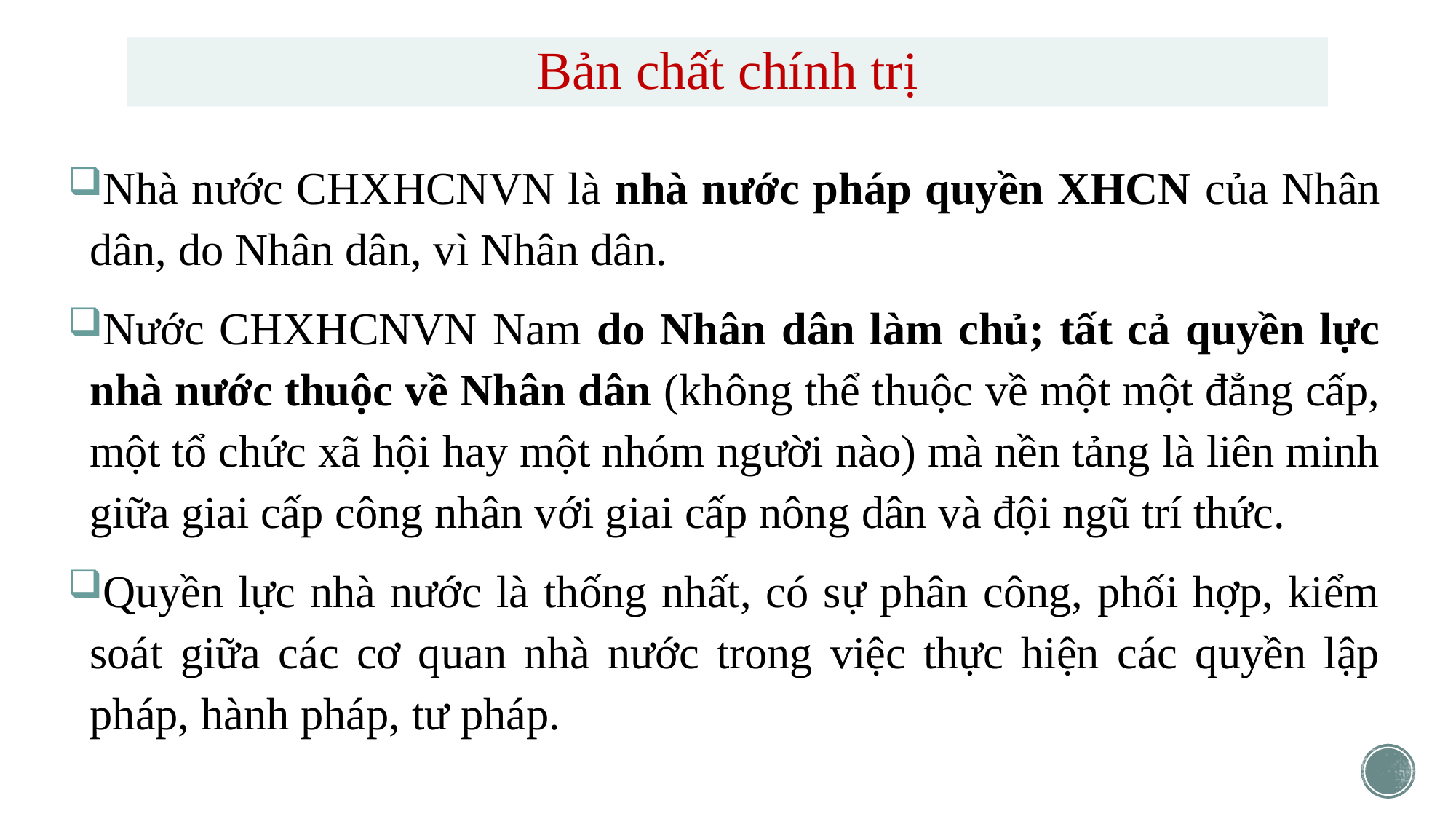

# Bản chất chính trị
Nhà nước CHXHCNVN là nhà nước pháp quyền XHCN của Nhân dân, do Nhân dân, vì Nhân dân.
Nước CHXHCNVN Nam do Nhân dân làm chủ; tất cả quyền lực nhà nước thuộc về Nhân dân (không thể thuộc về một một đẳng cấp, một tổ chức xã hội hay một nhóm người nào) mà nền tảng là liên minh giữa giai cấp công nhân với giai cấp nông dân và đội ngũ trí thức.
Quyền lực nhà nước là thống nhất, có sự phân công, phối hợp, kiểm soát giữa các cơ quan nhà nước trong việc thực hiện các quyền lập pháp, hành pháp, tư pháp.